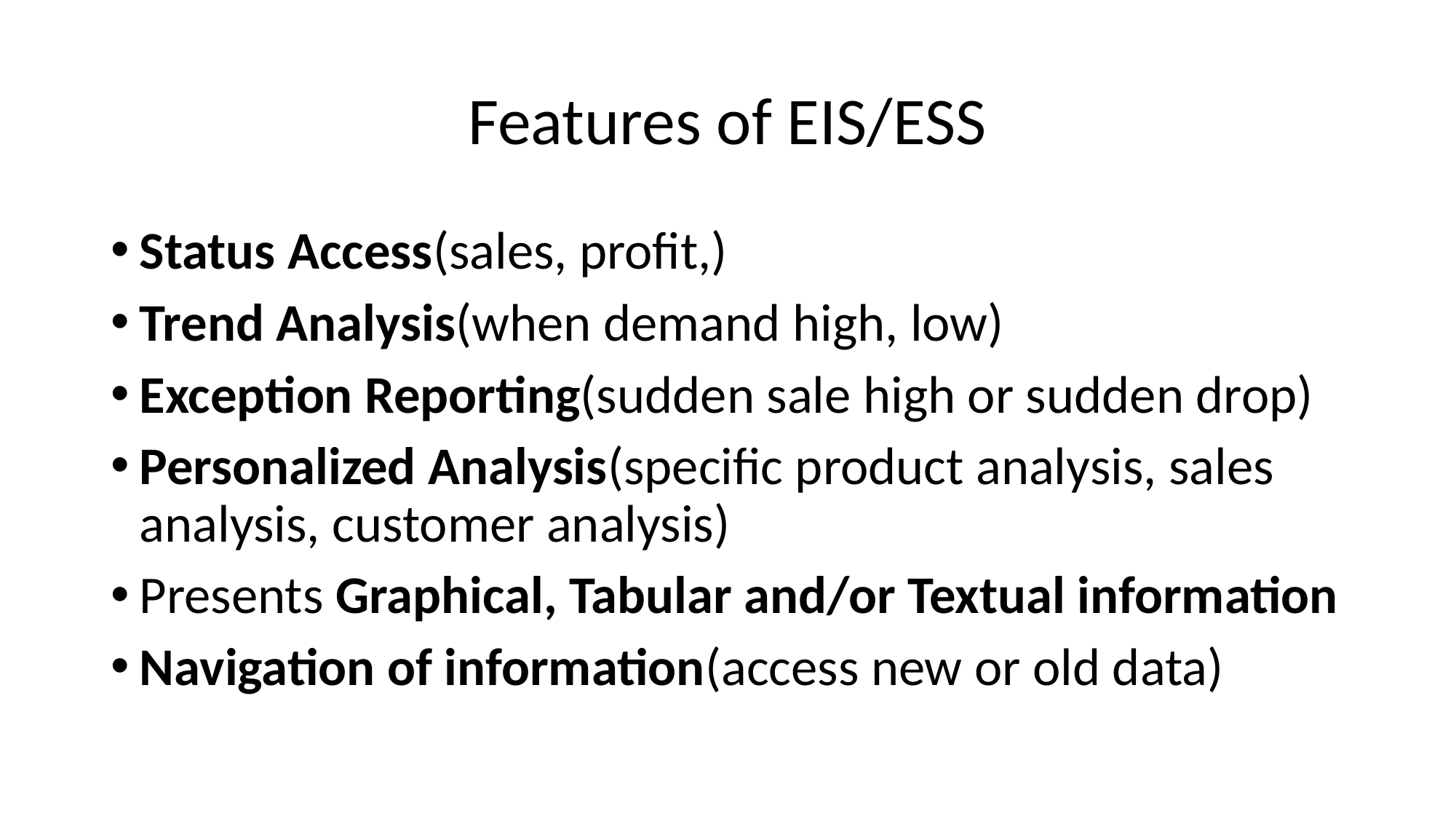

# Features of EIS/ESS
Status Access(sales, profit,)
Trend Analysis(when demand high, low)
Exception Reporting(sudden sale high or sudden drop)
Personalized Analysis(specific product analysis, sales analysis, customer analysis)
Presents Graphical, Tabular and/or Textual information
Navigation of information(access new or old data)